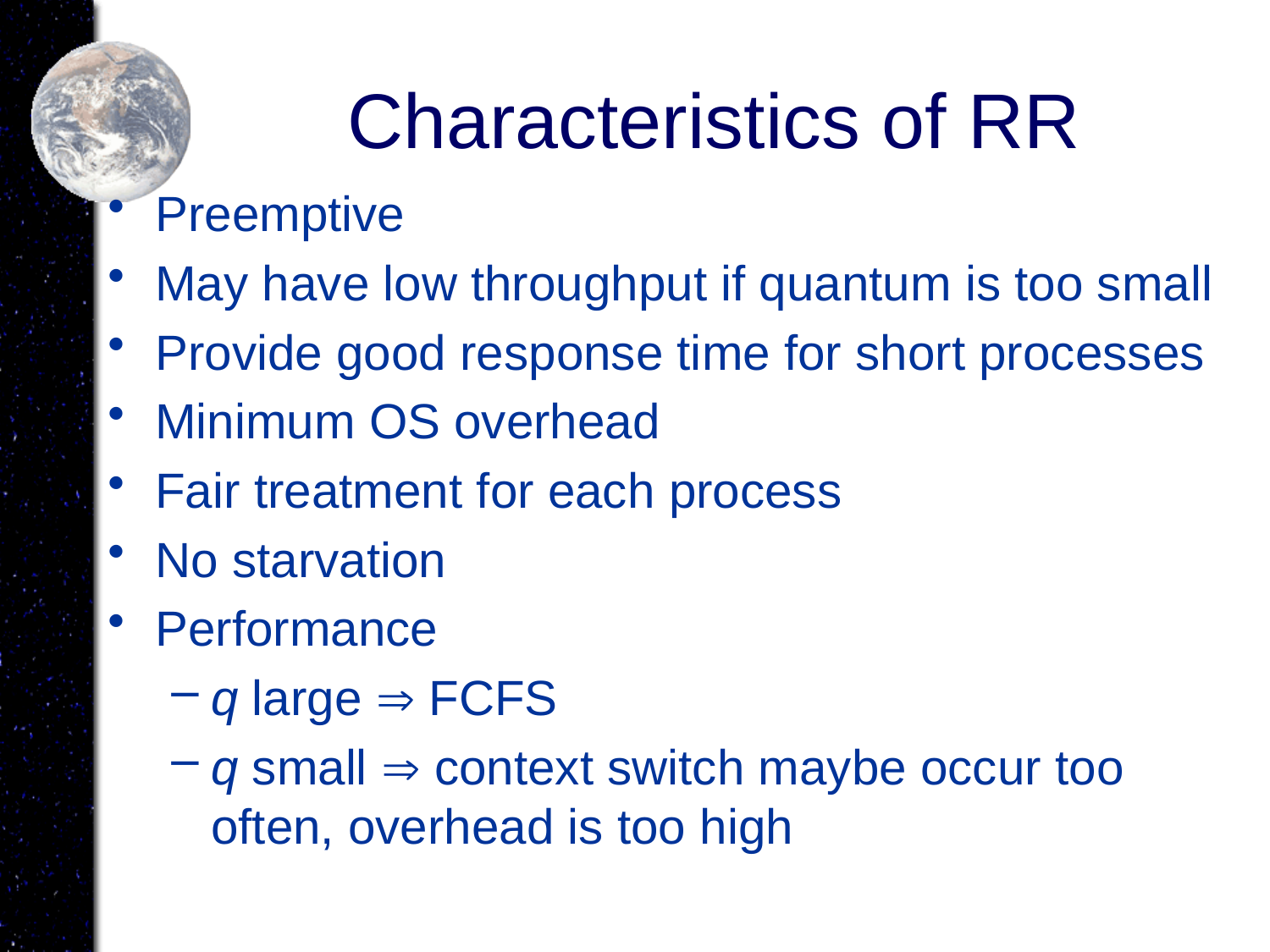

# Characteristics of RR
Preemptive
May have low throughput if quantum is too small
Provide good response time for short processes
Minimum OS overhead
Fair treatment for each process
No starvation
Performance
q large ⇒ FCFS
q small ⇒ context switch maybe occur too often, overhead is too high